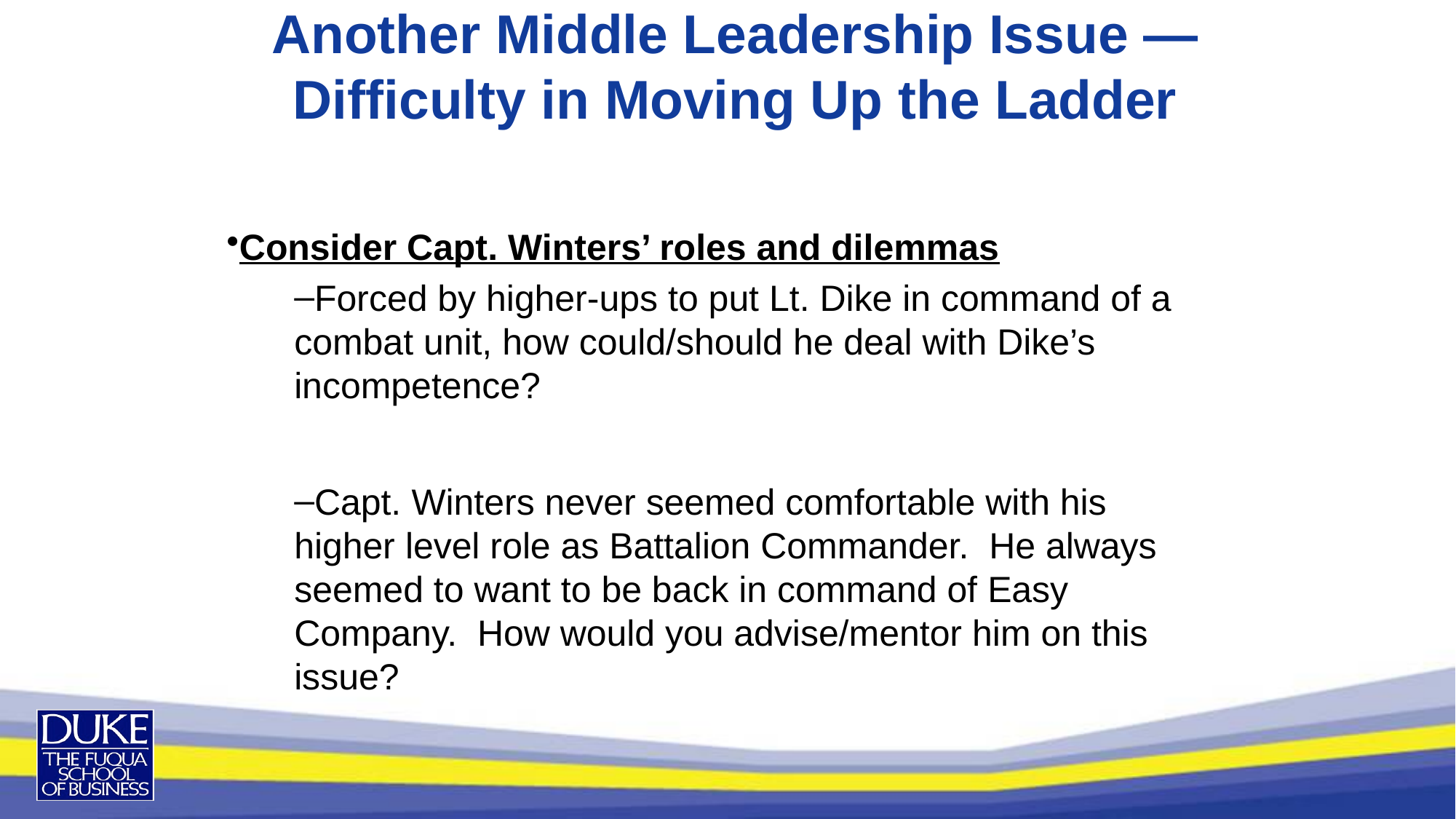

# Another Middle Leadership Issue — Difficulty in Moving Up the Ladder
Consider Capt. Winters’ roles and dilemmas
Forced by higher-ups to put Lt. Dike in command of a combat unit, how could/should he deal with Dike’s incompetence?

Capt. Winters never seemed comfortable with his higher level role as Battalion Commander.  He always seemed to want to be back in command of Easy Company.  How would you advise/mentor him on this issue?